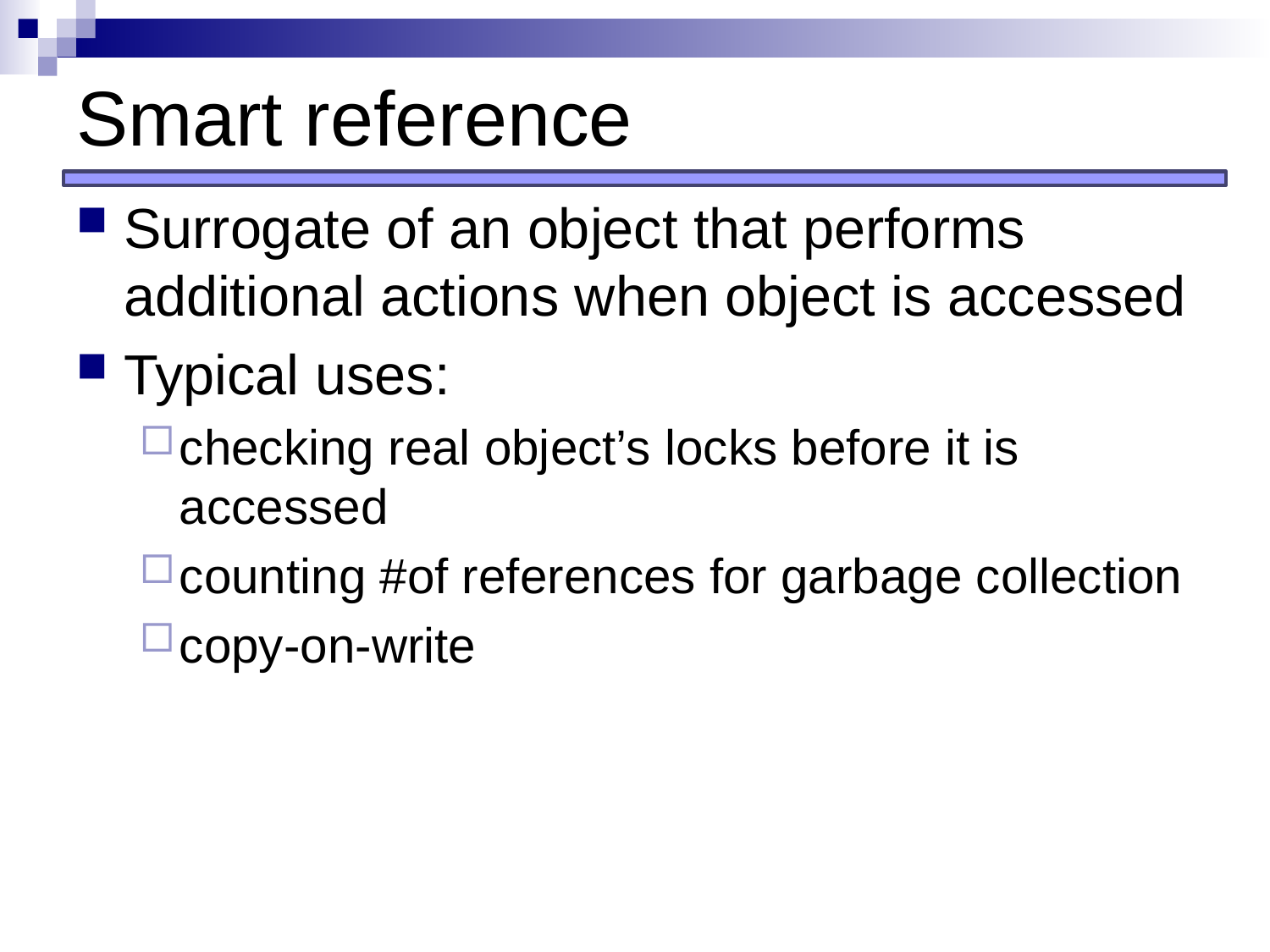

# Smart reference
Surrogate of an object that performs additional actions when object is accessed
Typical uses:
checking real object’s locks before it is accessed
counting #of references for garbage collection
copy-on-write